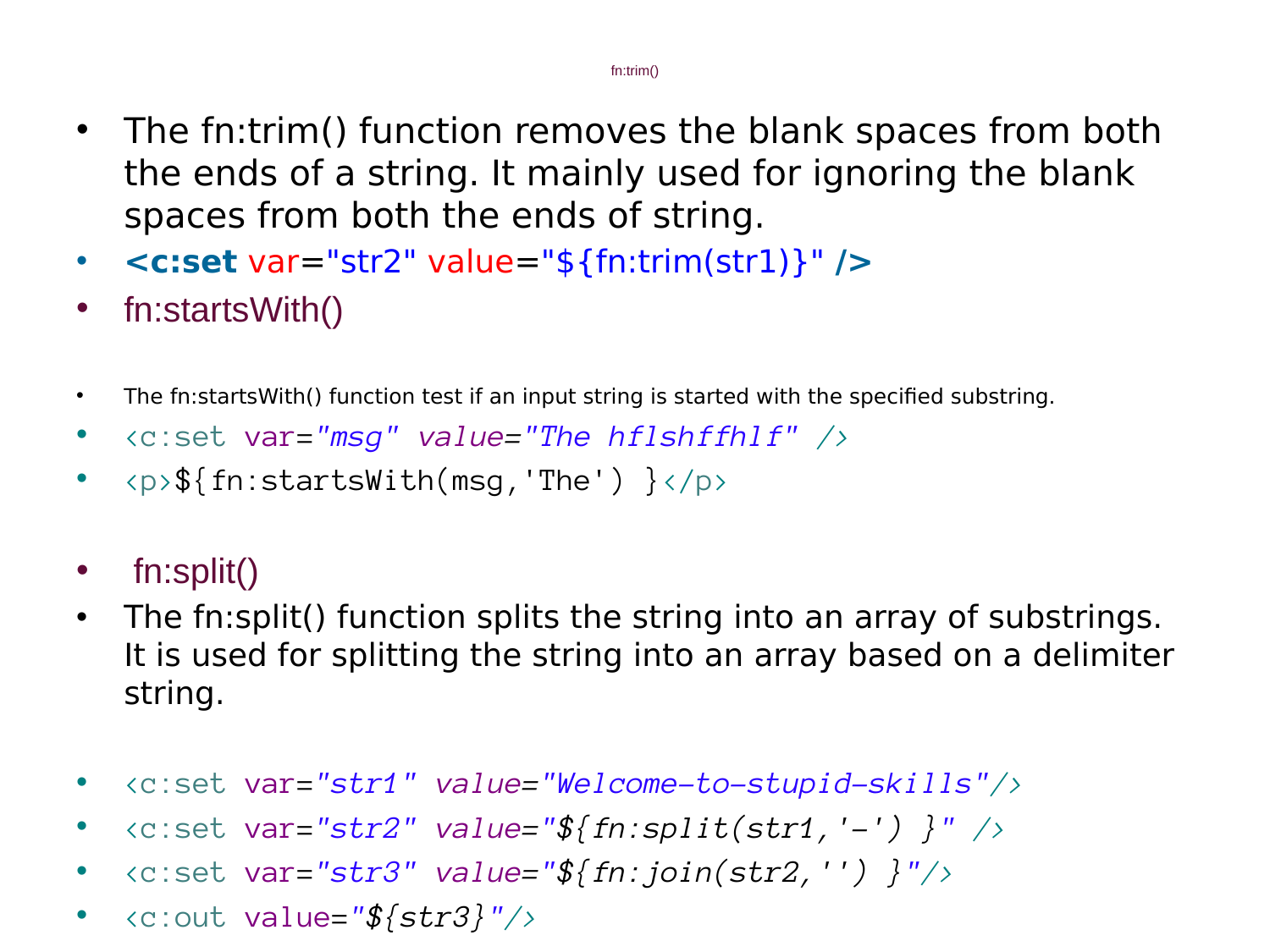

# fn:trim()
The fn:trim() function removes the blank spaces from both the ends of a string. It mainly used for ignoring the blank spaces from both the ends of string.
<c:set var="str2" value="${fn:trim(str1)}" />
fn:startsWith()

The fn:startsWith() function test if an input string is started with the specified substring.
<c:set var="msg" value="The hflshffhlf" />
<p>${fn:startsWith(msg,'The') }</p>

 fn:split()
The fn:split() function splits the string into an array of substrings. It is used for splitting the string into an array based on a delimiter string.

<c:set var="str1" value="Welcome-to-stupid-skills"/>
<c:set var="str2" value="${fn:split(str1,'-') }" />
<c:set var="str3" value="${fn:join(str2,'') }"/>
<c:out value="${str3}"/>